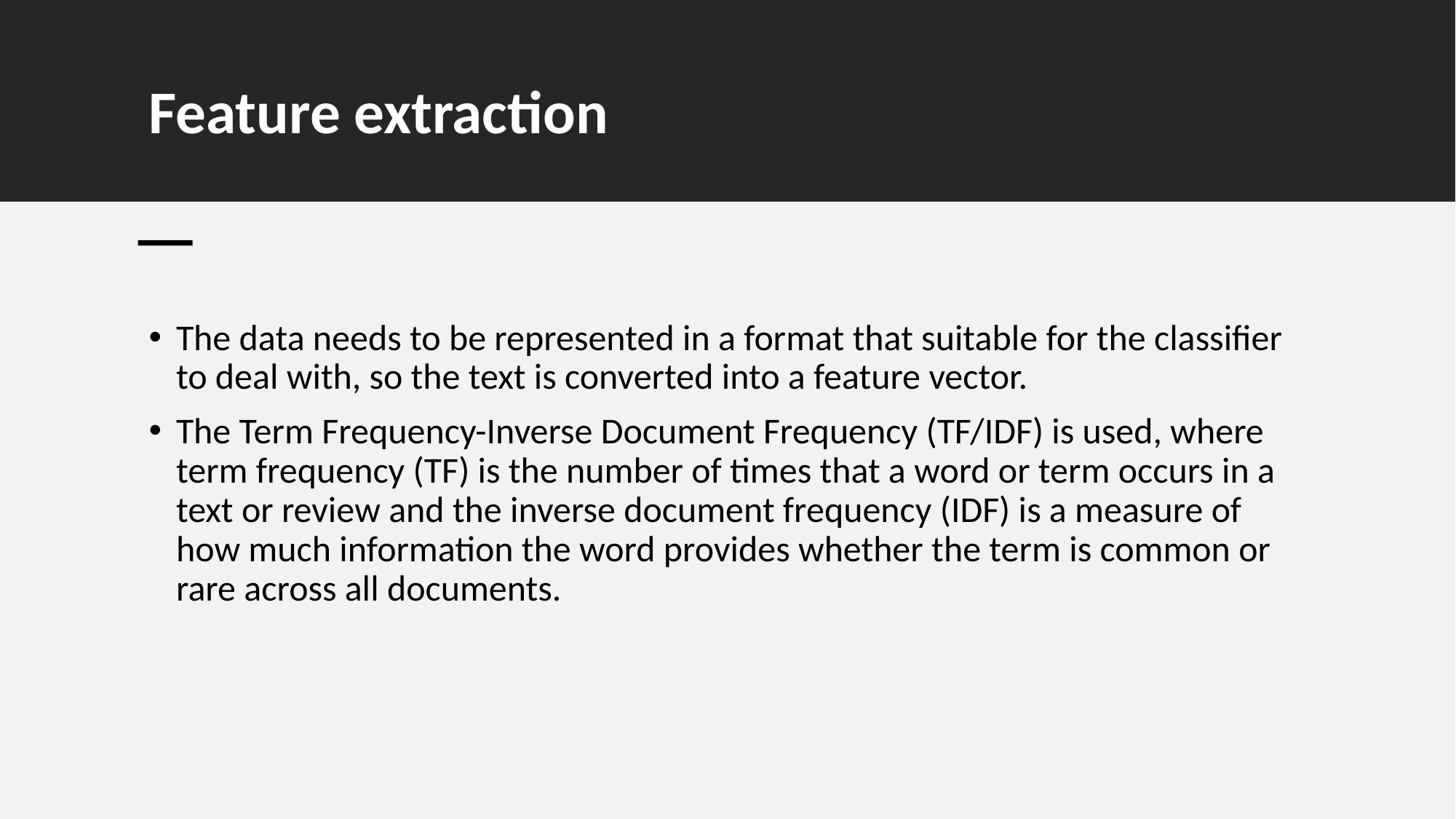

# Feature extraction

The data needs to be represented in a format that suitable for the classifier to deal with, so the text is converted into a feature vector.
The Term Frequency-Inverse Document Frequency (TF/IDF) is used, where term frequency (TF) is the number of times that a word or term occurs in a text or review and the inverse document frequency (IDF) is a measure of how much information the word provides whether the term is common or rare across all documents.